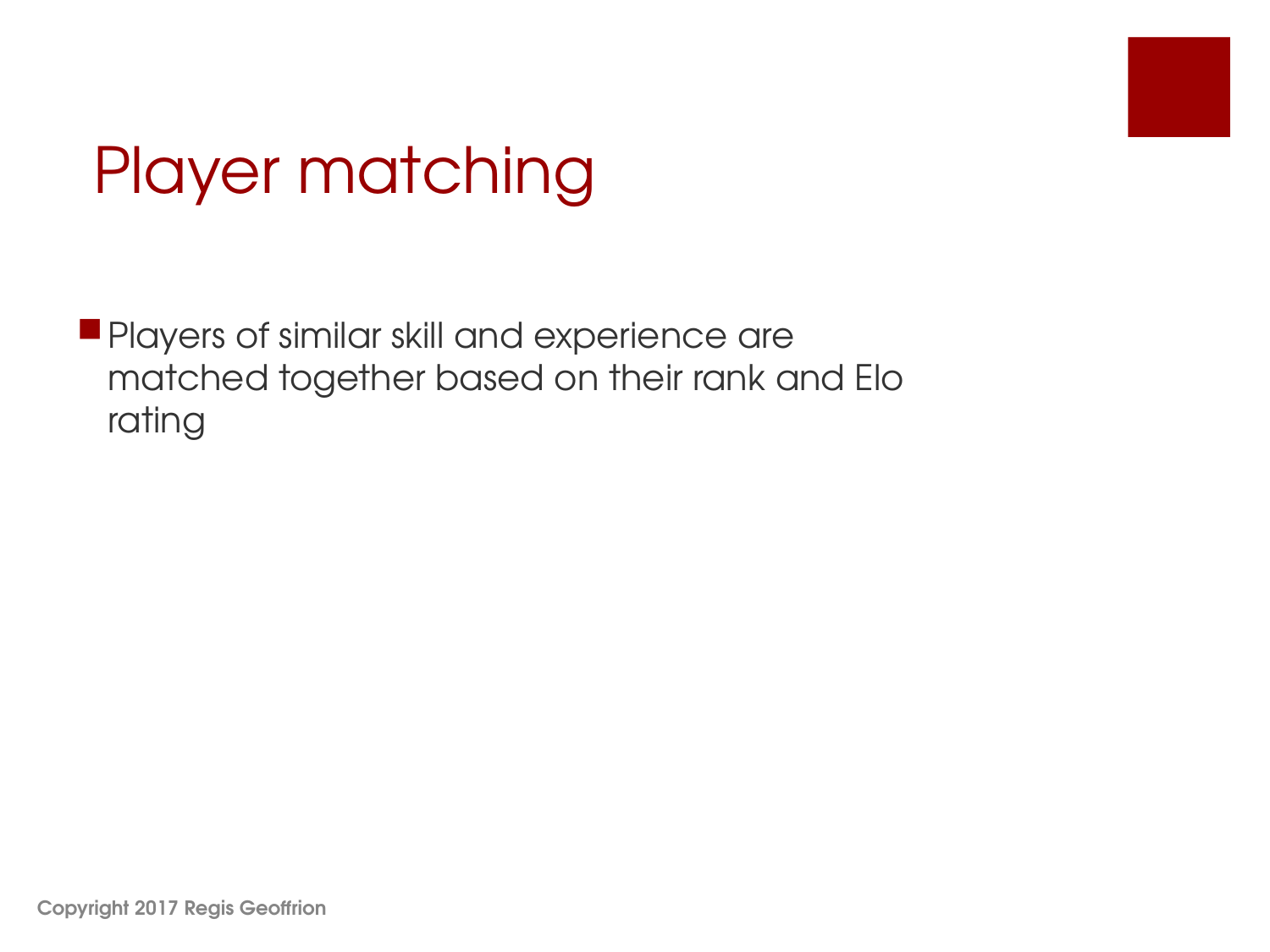

# Player matching
Players of similar skill and experience are matched together based on their rank and Elo rating

Copyright 2017 Regis Geoffrion